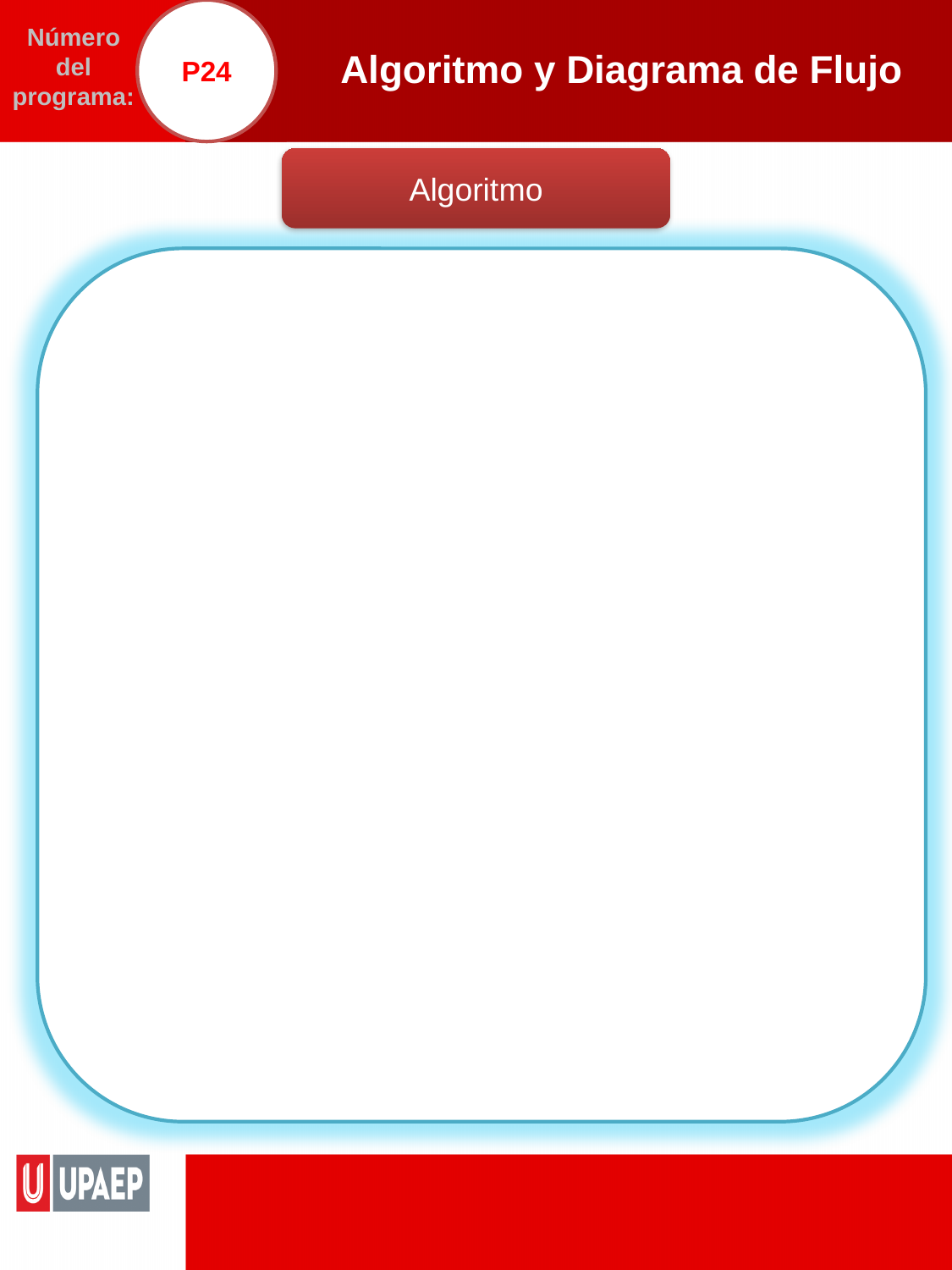

P24
# Algoritmo y Diagrama de Flujo
Número del programa:
Algoritmo